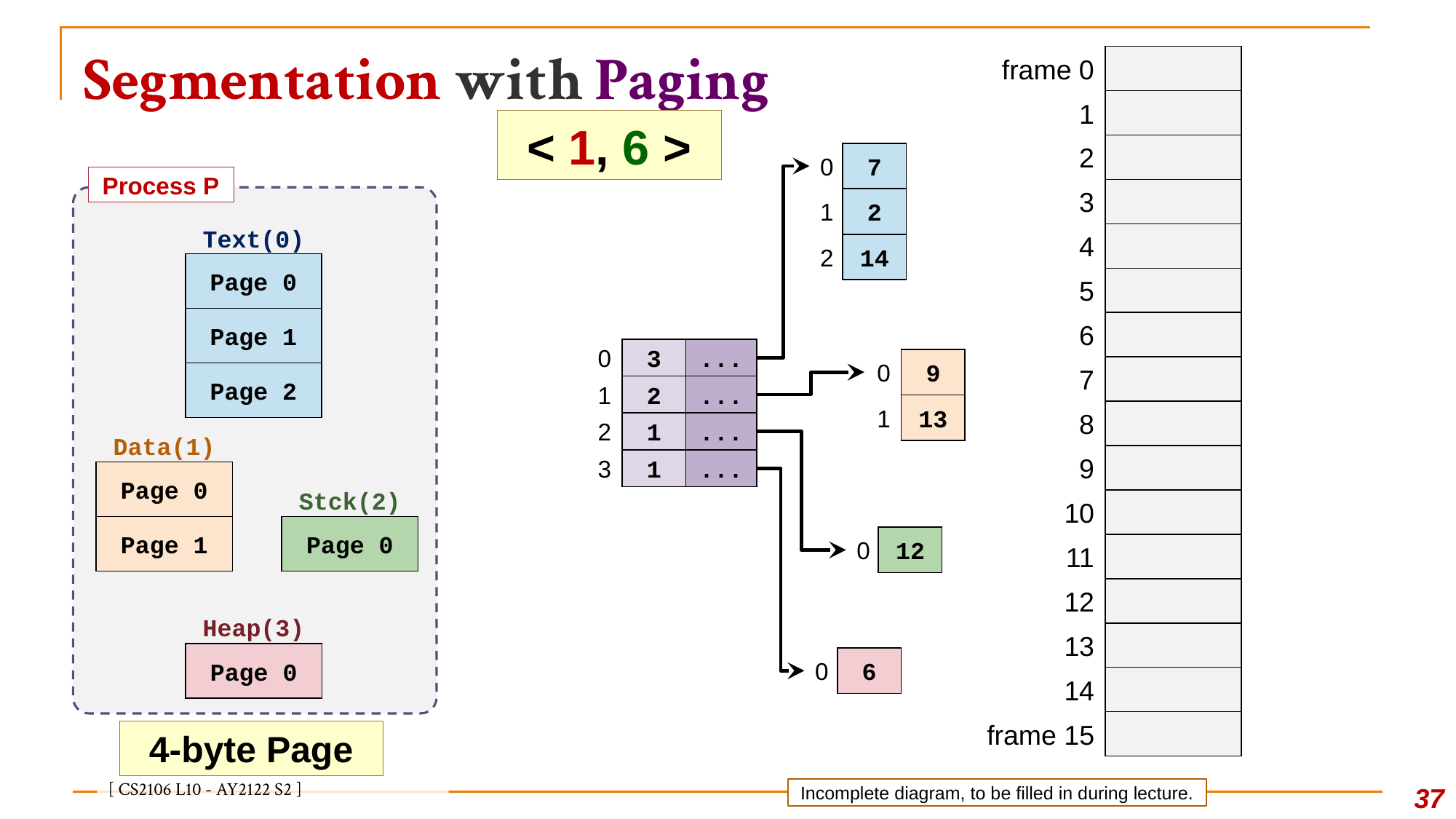

# Segmentation with Paging
frame 0

1
< 1, 6 >
2
0
7
1
2
2
14
Process P
3

Text(0)
Page 0
Page 1
Page 2
4
5
6
0
3
...
1
2
...
2
1
...
3
1
...
0
9
1
13
7
8
Data(1)
Page 0
Page 1
0
12
9
0
6
Stck(2)
Page 0
10
11
12
Heap(3)
Page 0
13
14
frame 15
4-byte Page
37
[ CS2106 L10 - AY2122 S2 ]
Incomplete diagram, to be filled in during lecture.